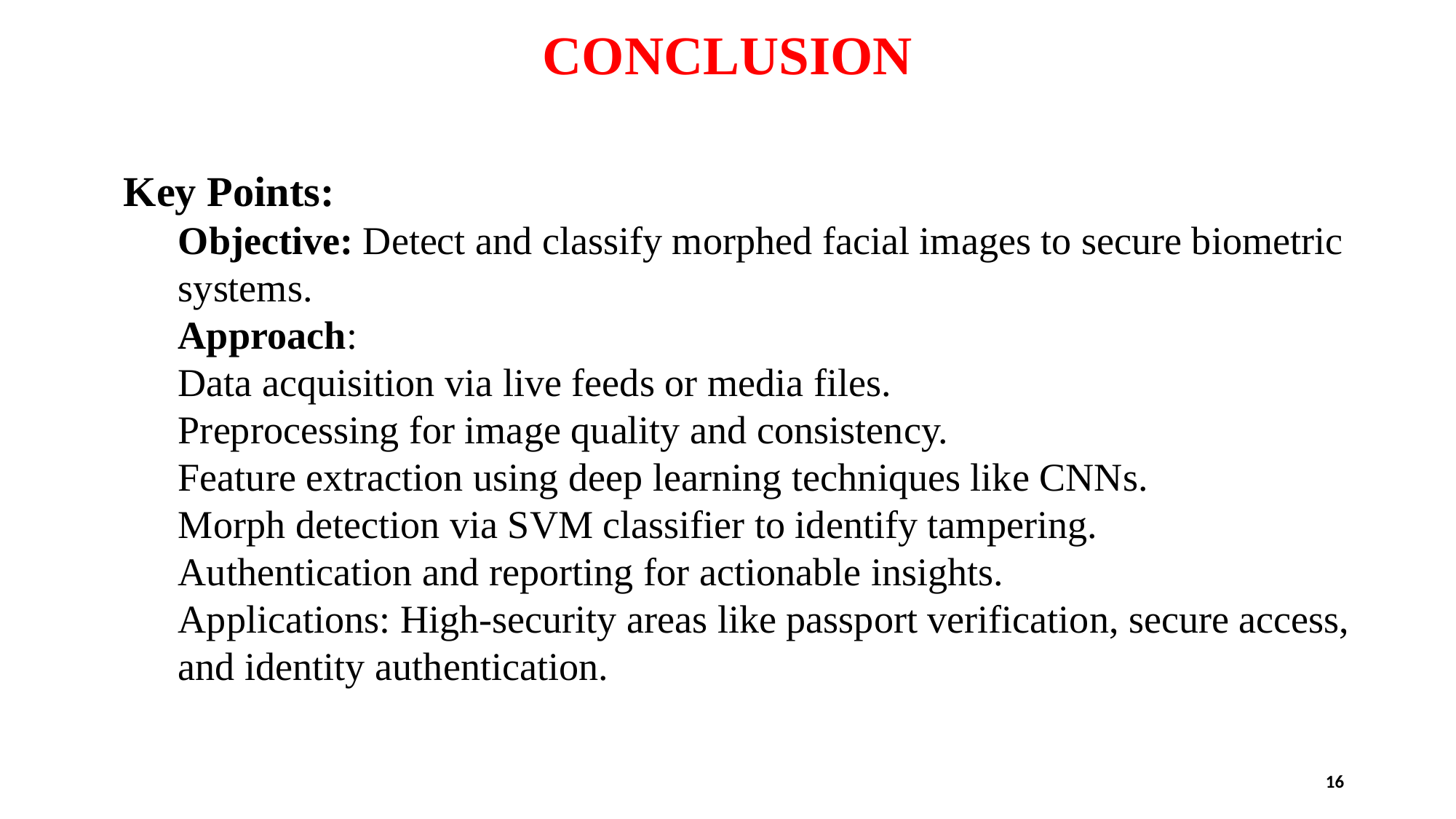

# CONCLUSION
Key Points:
Objective: Detect and classify morphed facial images to secure biometric systems.
Approach:
Data acquisition via live feeds or media files.
Preprocessing for image quality and consistency.
Feature extraction using deep learning techniques like CNNs.
Morph detection via SVM classifier to identify tampering.
Authentication and reporting for actionable insights.
Applications: High-security areas like passport verification, secure access, and identity authentication.

16